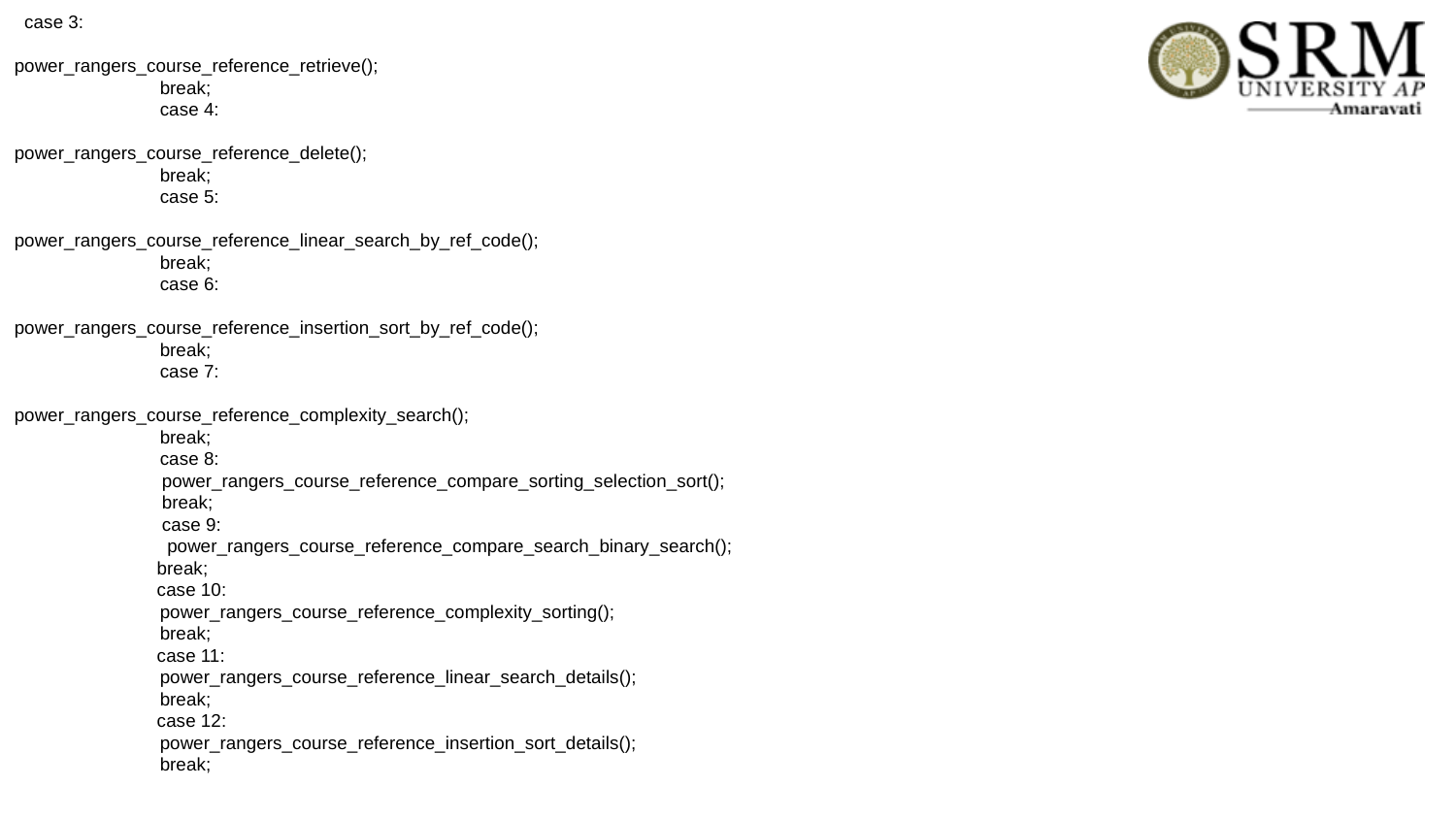

case 3:
			 	power_rangers_course_reference_retrieve();
	break;
	case 4:
			 	power_rangers_course_reference_delete();
	break;
	case 5:
			 	power_rangers_course_reference_linear_search_by_ref_code();
	break;
	case 6:
			 	power_rangers_course_reference_insertion_sort_by_ref_code();
	break;
	case 7:
				power_rangers_course_reference_complexity_search();
	break;
	case 8:
                             power_rangers_course_reference_compare_sorting_selection_sort();
                             break;
                             case 9:
                              power_rangers_course_reference_compare_search_binary_search();
                            break;
                            case 10:
            	power_rangers_course_reference_complexity_sorting();
            	break;
                            case 11:
            	power_rangers_course_reference_linear_search_details();
            	break;
                            case 12:
            	power_rangers_course_reference_insertion_sort_details();
            	break;